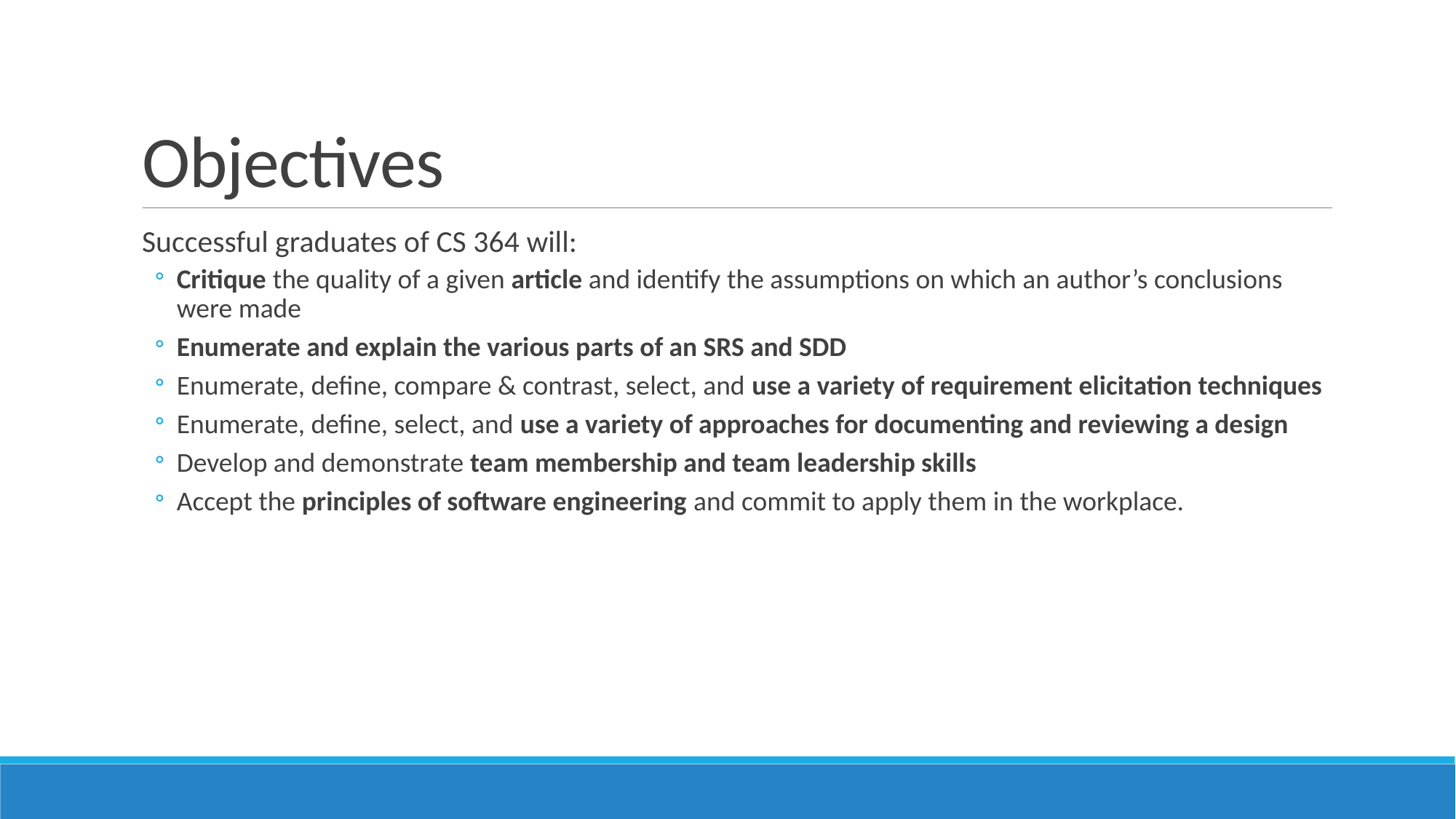

# Objectives
Successful graduates of CS 364 will:
Critique the quality of a given article and identify the assumptions on which an author’s conclusions were made
Enumerate and explain the various parts of an SRS and SDD
Enumerate, define, compare & contrast, select, and use a variety of requirement elicitation techniques
Enumerate, define, select, and use a variety of approaches for documenting and reviewing a design
Develop and demonstrate team membership and team leadership skills
Accept the principles of software engineering and commit to apply them in the workplace.